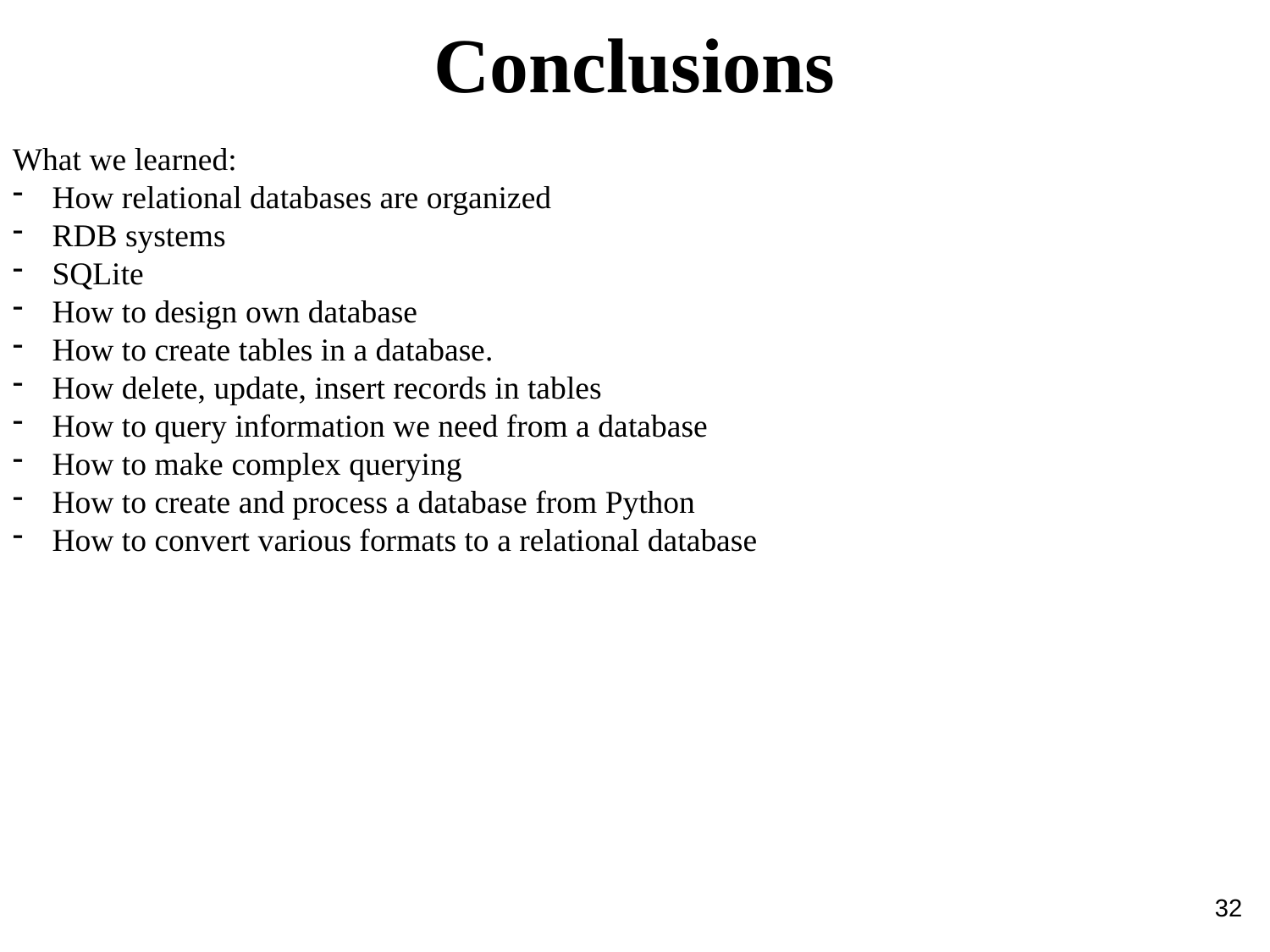

Conclusions
What we learned:
How relational databases are organized
RDB systems
SQLite
How to design own database
How to create tables in a database.
How delete, update, insert records in tables
How to query information we need from a database
How to make complex querying
How to create and process a database from Python
How to convert various formats to a relational database
32